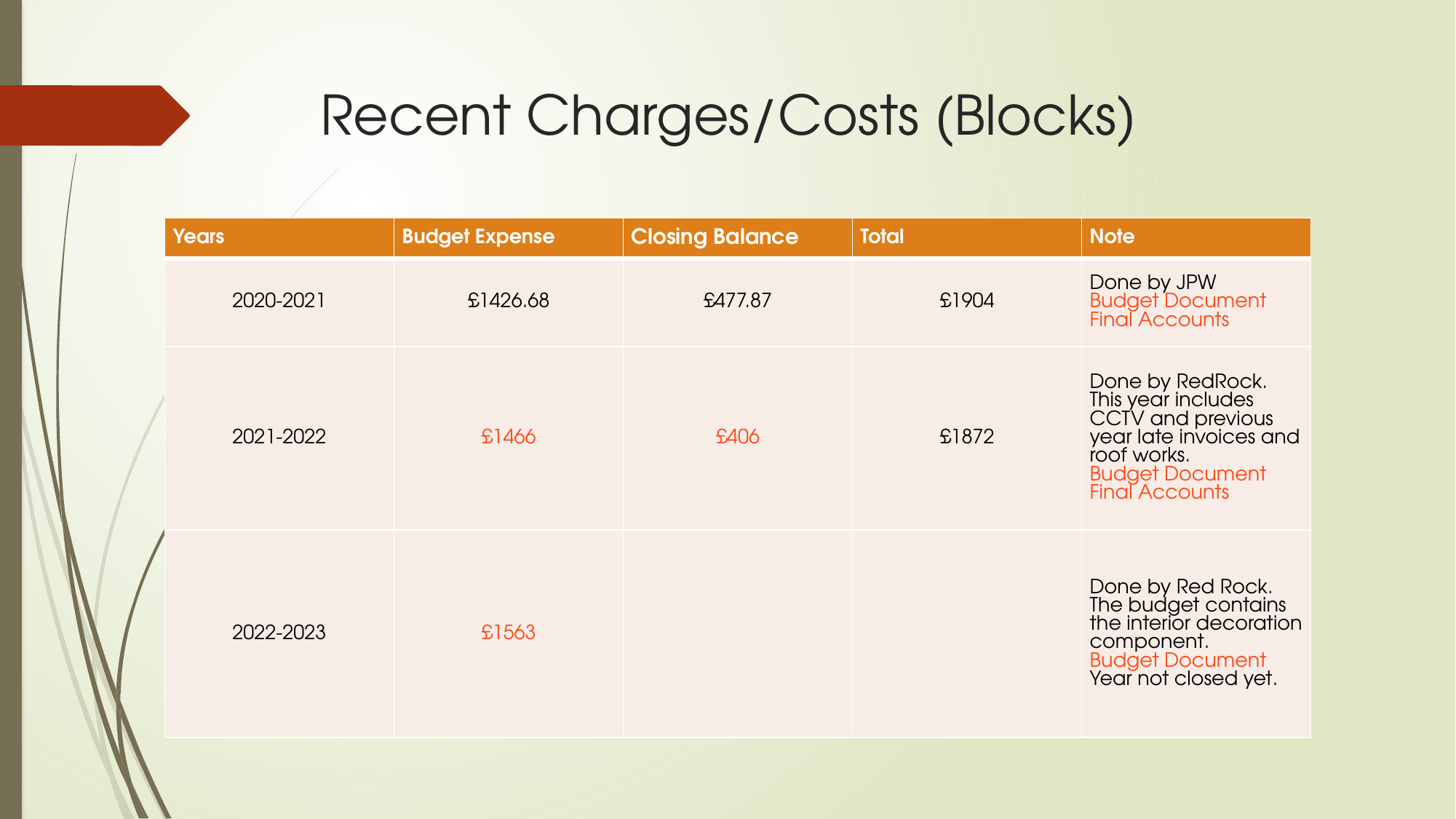

# Recent Charges/Costs (Blocks)
| Years | Budget Expense | Closing Balance | Total | Note |
| --- | --- | --- | --- | --- |
| 2020-2021 | £1426.68 | £477.87 | £1904 | Done by JPW Budget Document Final Accounts |
| 2021-2022 | £1466 | £406 | £1872 | Done by RedRock. This year includes CCTV and previous year late invoices and roof works. Budget Document Final Accounts |
| 2022-2023 | £1563 |  |  | Done by Red Rock. The budget contains the interior decoration component. Budget Document Year not closed yet. |